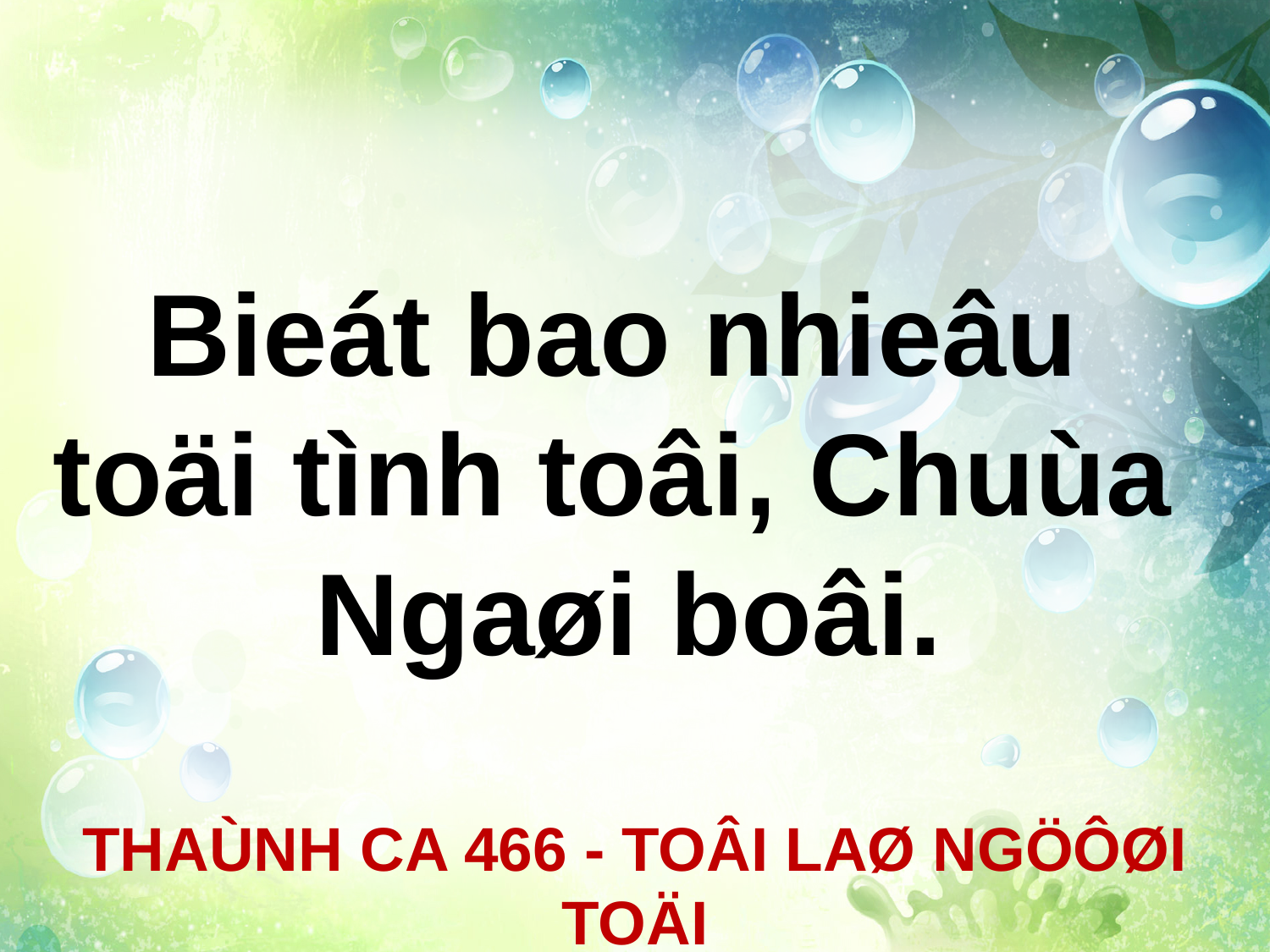

Bieát bao nhieâu
toäi tình toâi, Chuùa
Ngaøi boâi.
THAÙNH CA 466 - TOÂI LAØ NGÖÔØI TOÄI